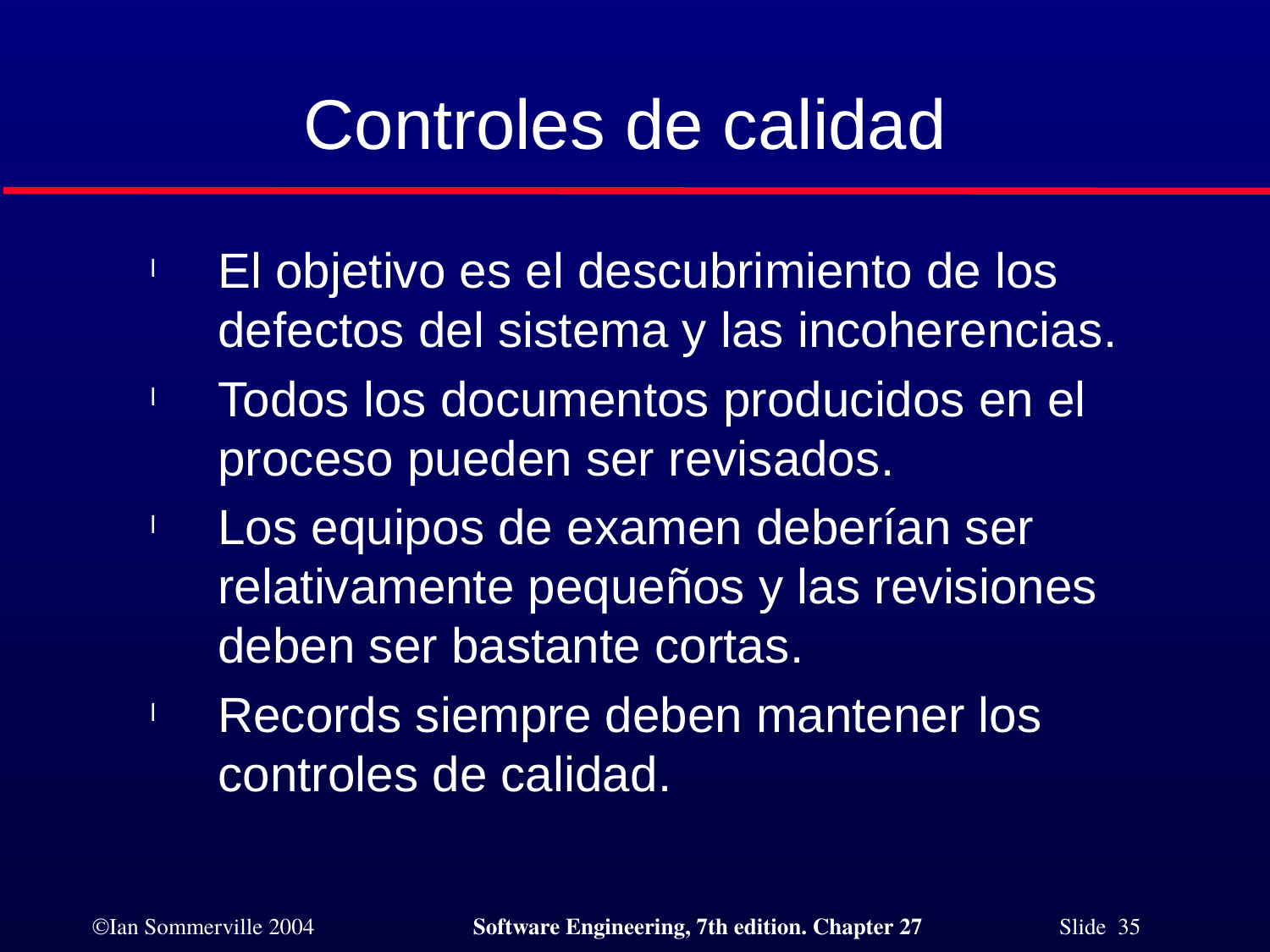

# Controles de calidad
El objetivo es el descubrimiento de los defectos del sistema y las incoherencias.
Todos los documentos producidos en el proceso pueden ser revisados.
Los equipos de examen deberían ser relativamente pequeños y las revisiones deben ser bastante cortas.
Records siempre deben mantener los controles de calidad.